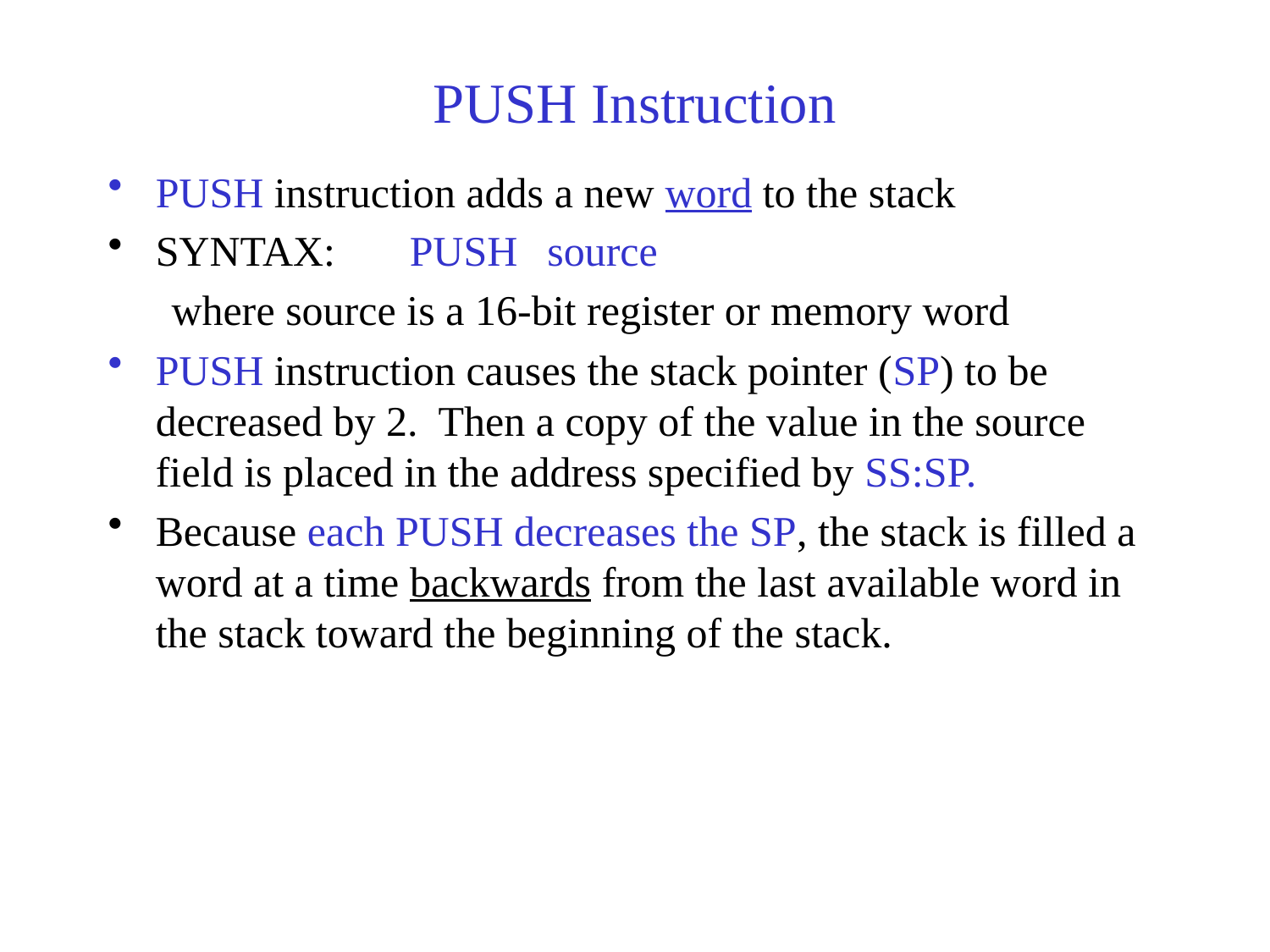

# PUSH Instruction
PUSH instruction adds a new word to the stack
SYNTAX:	PUSH	 source
where source is a 16-bit register or memory word
PUSH instruction causes the stack pointer (SP) to be decreased by 2.  Then a copy of the value in the source field is placed in the address specified by SS:SP.
Because each PUSH decreases the SP, the stack is filled a word at a time backwards from the last available word in the stack toward the beginning of the stack.